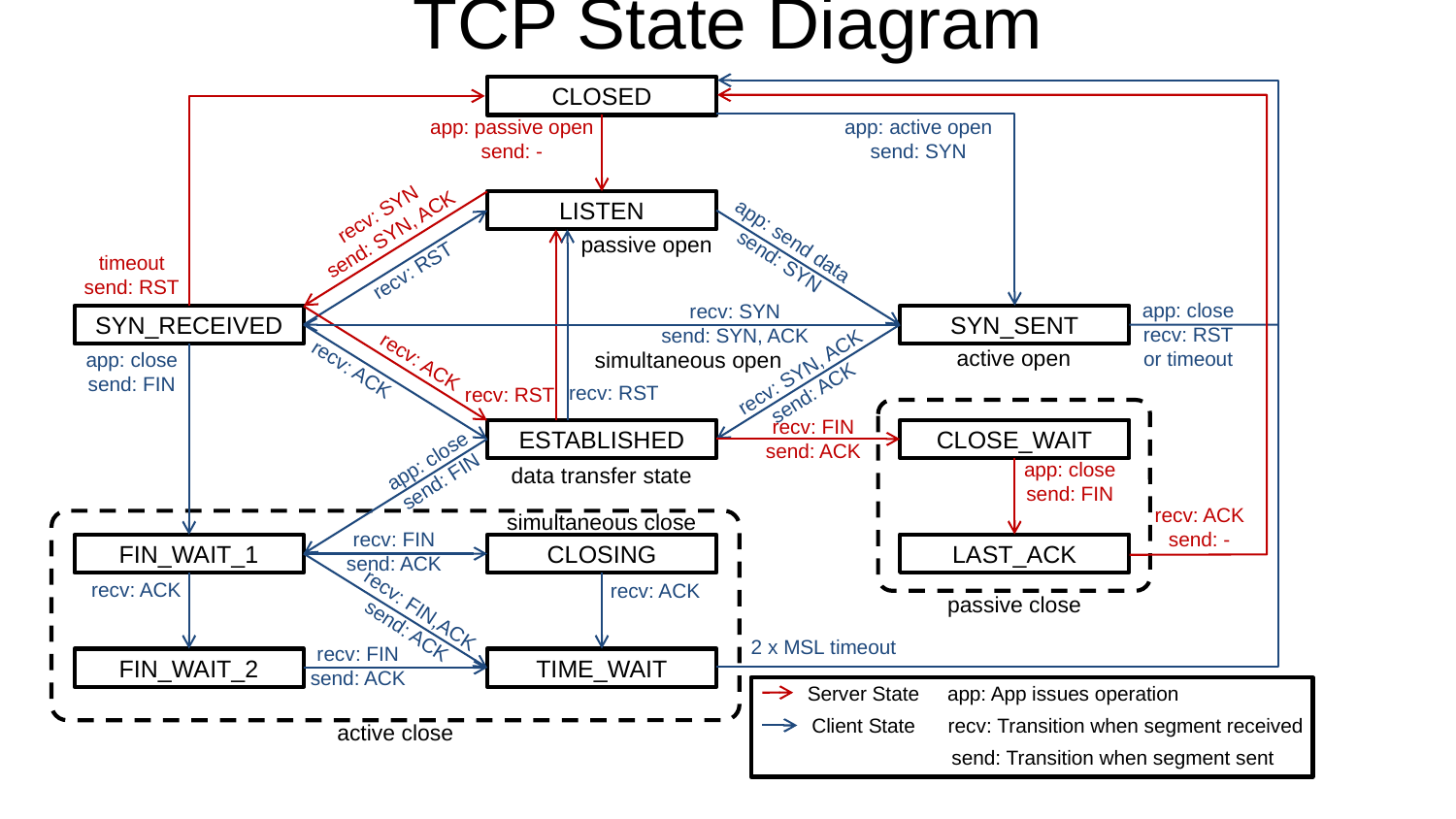

# TCP State Diagram

CLOSED

app: passive open
send: -
app: active open
send: SYN
LISTEN
recv: SYN
send: SYN, ACK
app: send data
send: SYN
passive open
timeout
send: RST
recv: RST
app: close
recv: RST
or timeout
recv: SYN
send: SYN, ACK
SYN_RECEIVED
SYN_SENT
active open
simultaneous open
app: close
send: FIN
recv: ACK
recv: ACK
recv: SYN, ACK
send: ACK
recv: RST
recv: RST

recv: FIN
send: ACK
ESTABLISHED
CLOSE_WAIT
app: close
send: FIN
app: close
send: FIN
data transfer state
recv: ACK
send: -
simultaneous close

recv: FIN
send: ACK
LAST_ACK
FIN_WAIT_1
CLOSING
recv: ACK
recv: ACK
passive close
recv: FIN,ACK
send: ACK
2 x MSL timeout
recv: FIN
send: ACK
FIN_WAIT_2
TIME_WAIT
Server State
app: App issues operation

Client State
recv: Transition when segment received
active close
send: Transition when segment sent